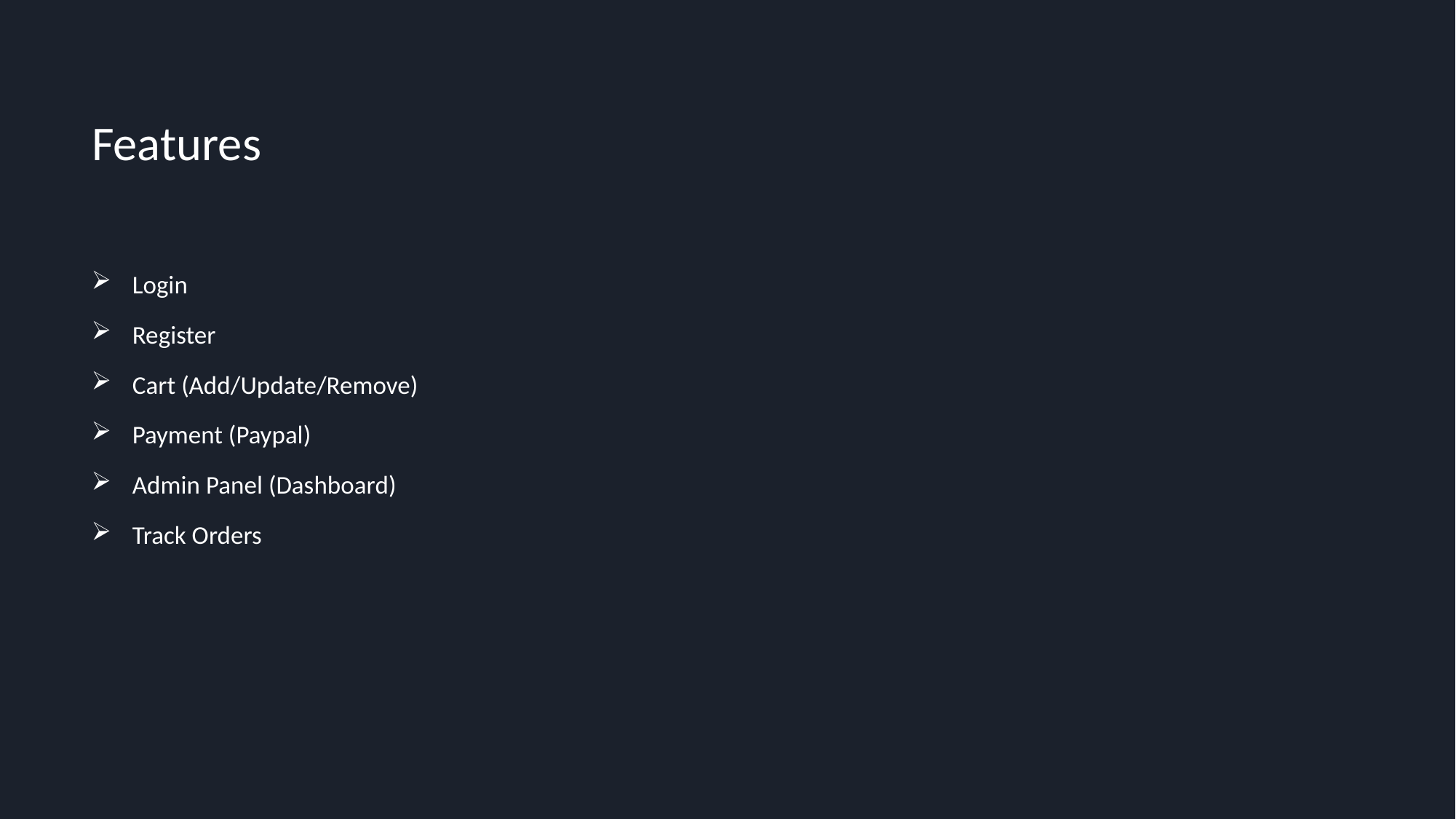

# Features
Login
Register
Cart (Add/Update/Remove)
Payment (Paypal)
Admin Panel (Dashboard)
Track Orders